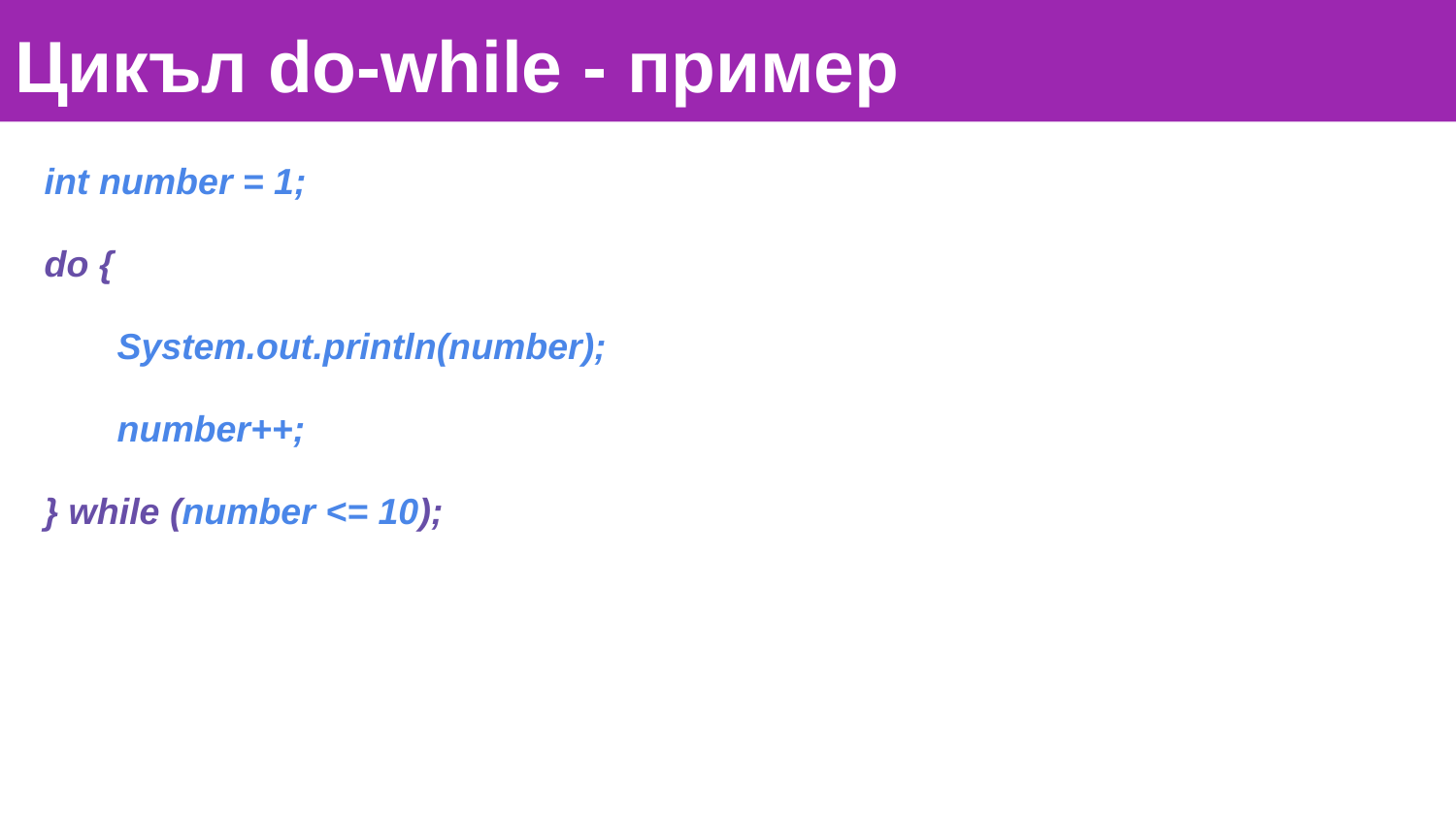

Цикъл do-while - пример

int number = 1;
do {
System.out.println(number);
number++;
} while (number <= 10);